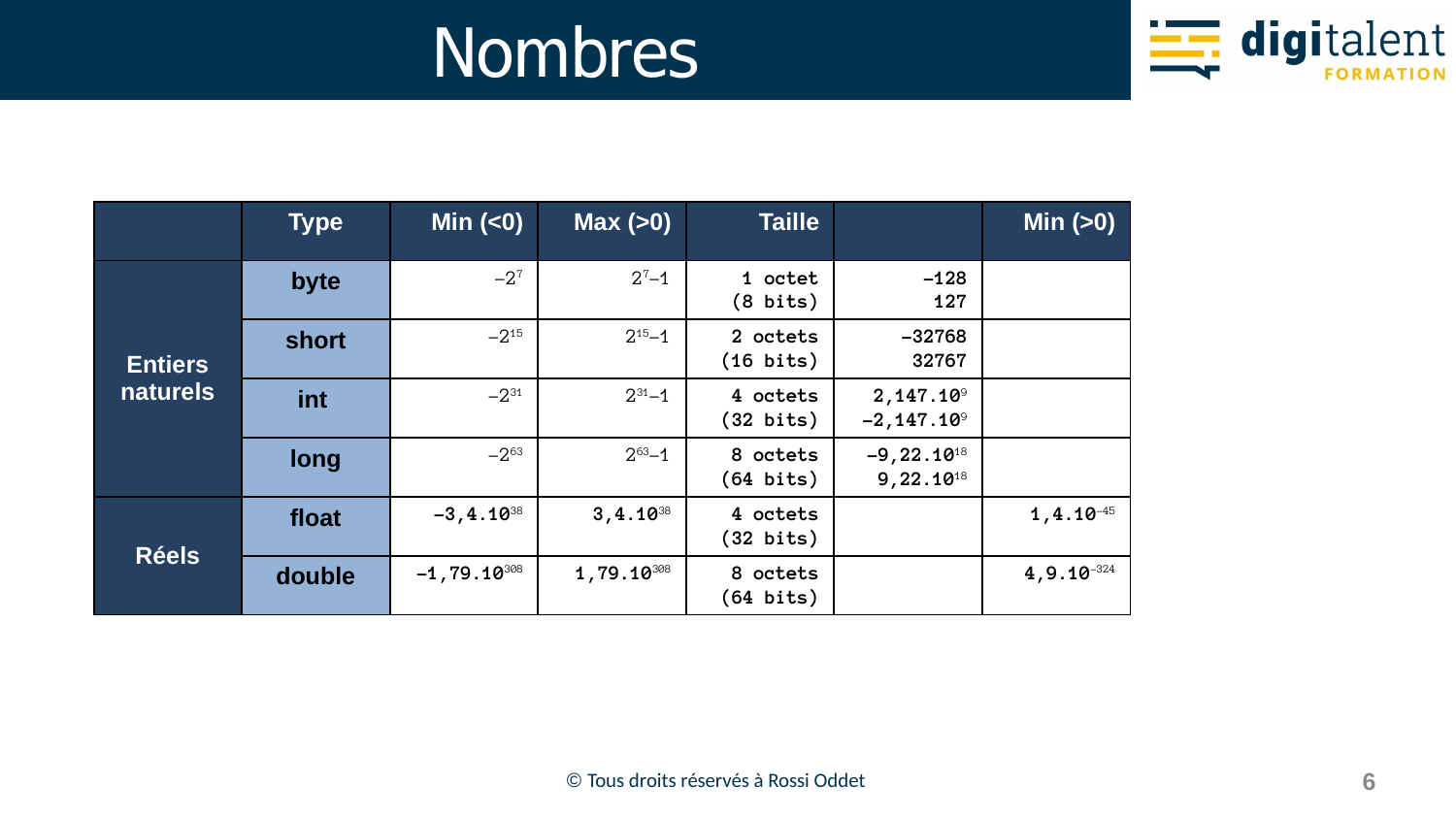

# Nombres
|  | Type | Min (<0) | Max (>0) | Taille |  | Min (>0) |
| --- | --- | --- | --- | --- | --- | --- |
| Entiers naturels | byte | -27 | 27-1 | 1 octet (8 bits) | -128 127 |  |
|  | short | -215 | 215-1 | 2 octets (16 bits) | -32768 32767 |  |
|  | int | -231 | 231-1 | 4 octets (32 bits) | 2,147.109 -2,147.109 |  |
|  | long | -263 | 263-1 | 8 octets (64 bits) | -9,22.1018 9,22.1018 |  |
| Réels | float | -3,4.1038 | 3,4.1038 | 4 octets (32 bits) |  | 1,4.10-45 |
|  | double | -1,79.10308 | 1,79.10308 | 8 octets (64 bits) |  | 4,9.10-324 |
6